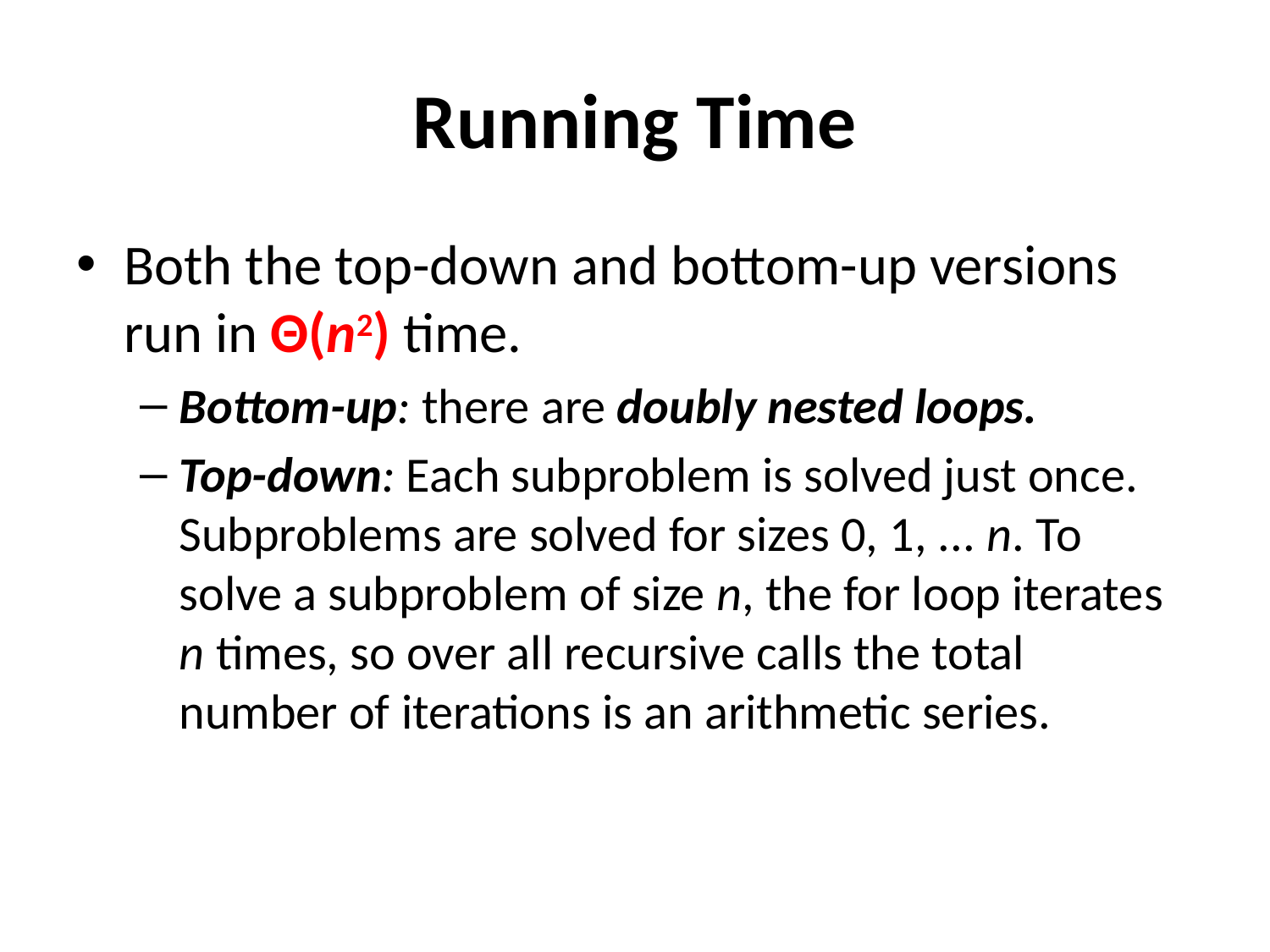

# Running Time
Both the top-down and bottom-up versions run in Θ(n2) time.
Bottom-up: there are doubly nested loops.
Top-down: Each subproblem is solved just once. Subproblems are solved for sizes 0, 1, ... n. To solve a subproblem of size n, the for loop iterates n times, so over all recursive calls the total number of iterations is an arithmetic series.